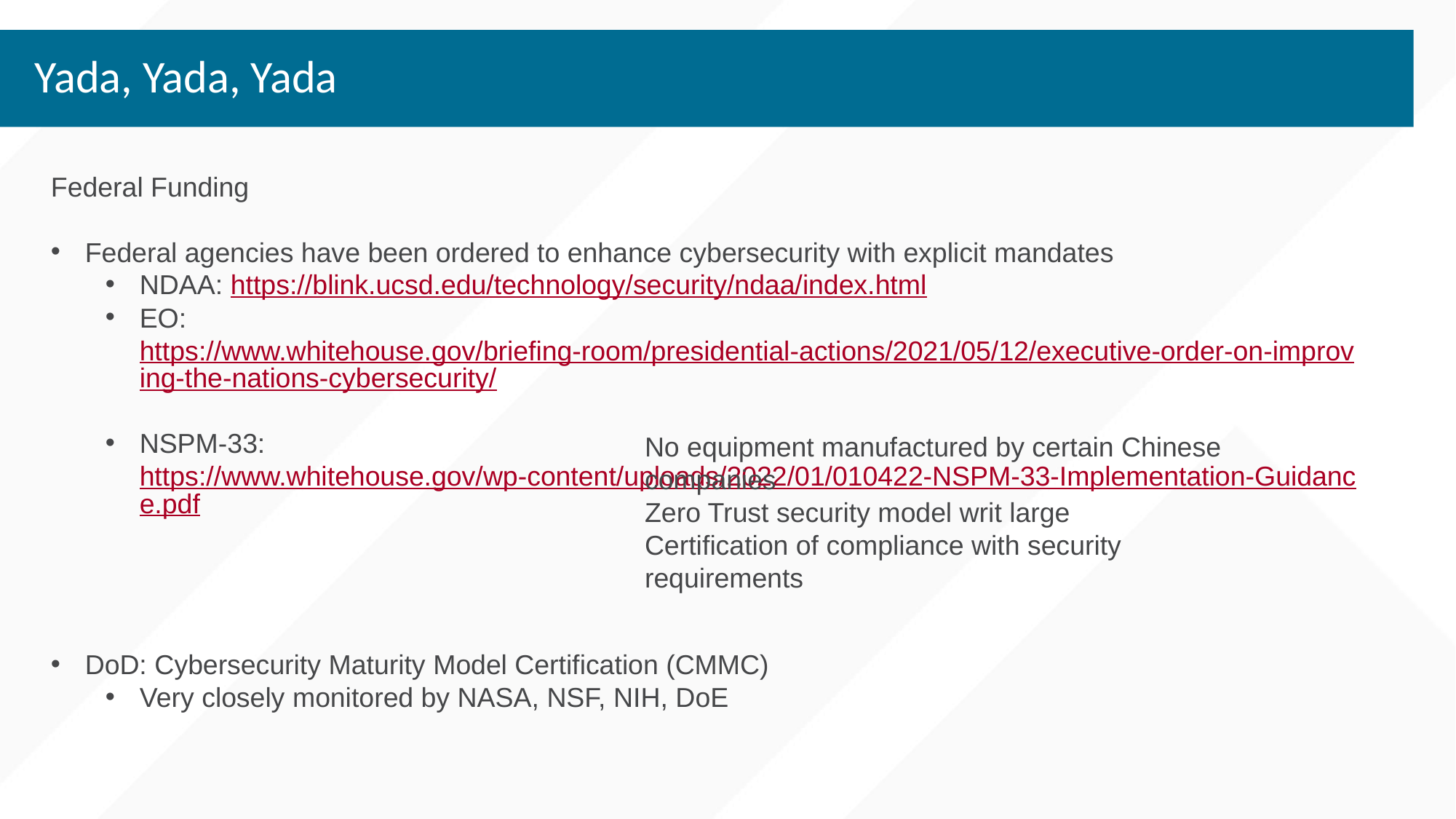

# Yada, Yada, Yada
Federal Funding

Federal agencies have been ordered to enhance cybersecurity with explicit mandates
NDAA: https://blink.ucsd.edu/technology/security/ndaa/index.html
EO: https://www.whitehouse.gov/briefing-room/presidential-actions/2021/05/12/executive-order-on-improving-the-nations-cybersecurity/
NSPM-33: https://www.whitehouse.gov/wp-content/uploads/2022/01/010422-NSPM-33-Implementation-Guidance.pdf

No equipment manufactured by certain Chinese companies
Zero Trust security model writ large
Certification of compliance with security requirements

DoD: Cybersecurity Maturity Model Certification (CMMC)
Very closely monitored by NASA, NSF, NIH, DoE